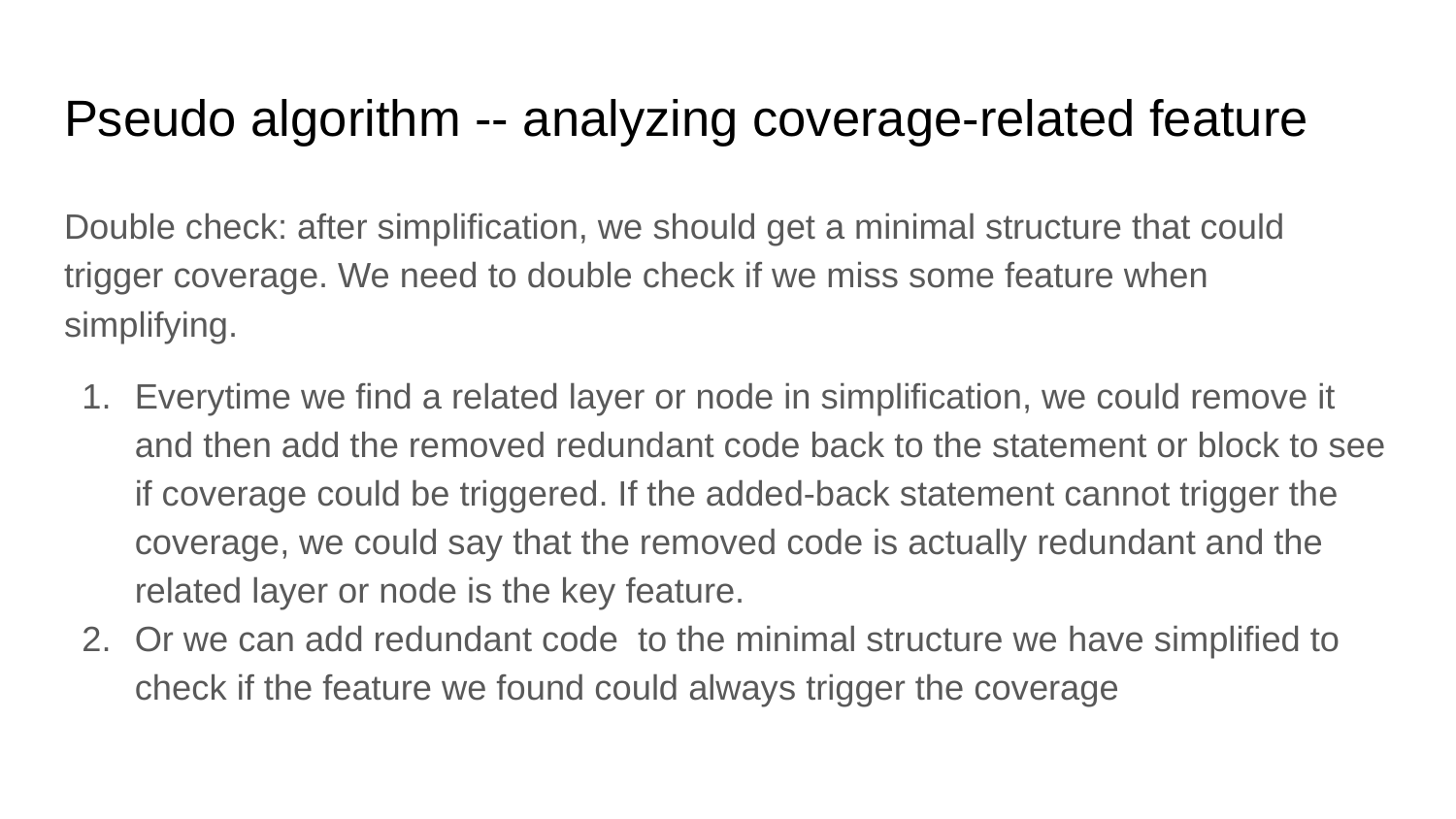

# Pseudo algorithm -- analyzing coverage-related feature
Double check: after simplification, we should get a minimal structure that could trigger coverage. We need to double check if we miss some feature when simplifying.
Everytime we find a related layer or node in simplification, we could remove it and then add the removed redundant code back to the statement or block to see if coverage could be triggered. If the added-back statement cannot trigger the coverage, we could say that the removed code is actually redundant and the related layer or node is the key feature.
Or we can add redundant code  to the minimal structure we have simplified to check if the feature we found could always trigger the coverage